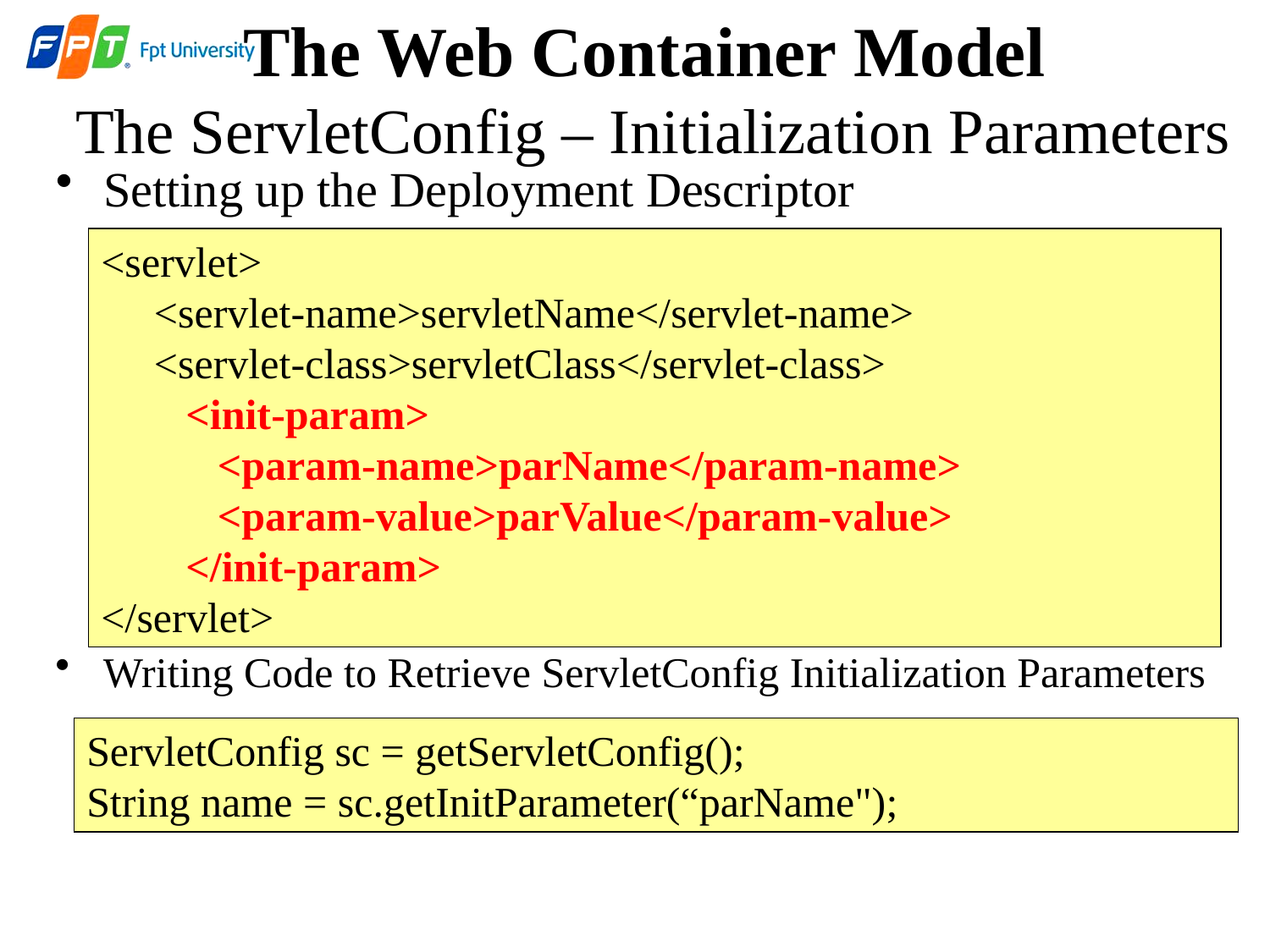

The Web Container Model
The ServletConfig – Initialization Parameters
Setting up the Deployment Descriptor
<servlet>
     <servlet-name>servletName</servlet-name>
     <servlet-class>servletClass</servlet-class>
        <init-param>
           <param-name>parName</param-name>
           <param-value>parValue</param-value>
        </init-param>
</servlet>
Writing Code to Retrieve ServletConfig Initialization Parameters
ServletConfig sc = getServletConfig();
String name = sc.getInitParameter(“parName");